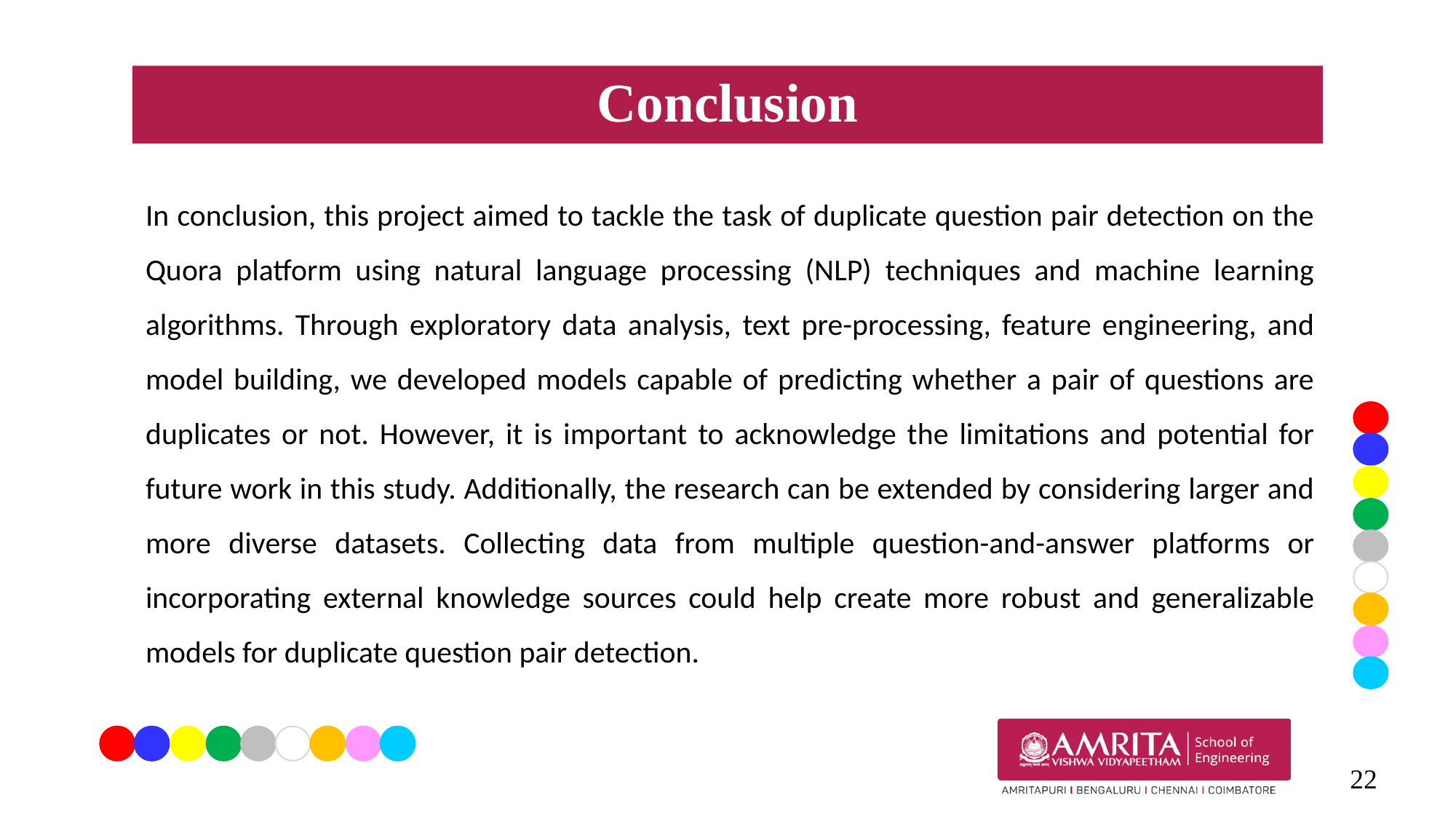

# Conclusion
In conclusion, this project aimed to tackle the task of duplicate question pair detection on the Quora platform using natural language processing (NLP) techniques and machine learning algorithms. Through exploratory data analysis, text pre-processing, feature engineering, and model building, we developed models capable of predicting whether a pair of questions are duplicates or not. However, it is important to acknowledge the limitations and potential for future work in this study. Additionally, the research can be extended by considering larger and more diverse datasets. Collecting data from multiple question-and-answer platforms or incorporating external knowledge sources could help create more robust and generalizable models for duplicate question pair detection.
22